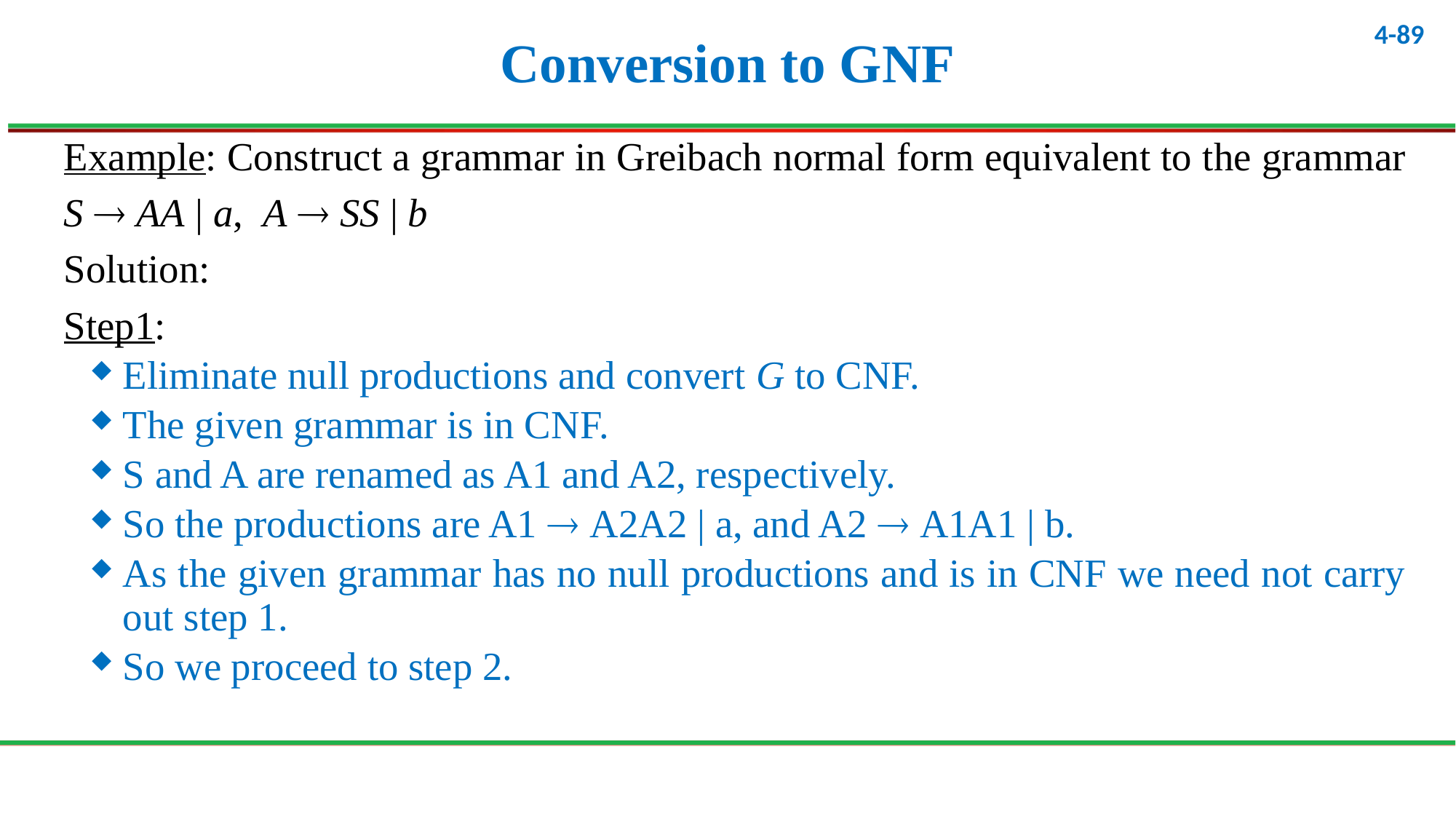

# Conversion to GNF
Example: Construct a grammar in Greibach normal form equivalent to the grammar
		S → AA | a,  A → SS | b
Solution:
Step1:
Eliminate null productions and convert G to CNF.
The given grammar is in CNF.
S and A are renamed as A1 and A2, respectively.
So the productions are A1 → A2A2 | a, and A2 → A1A1 | b.
As the given grammar has no null productions and is in CNF we need not carry out step 1.
So we proceed to step 2.
89